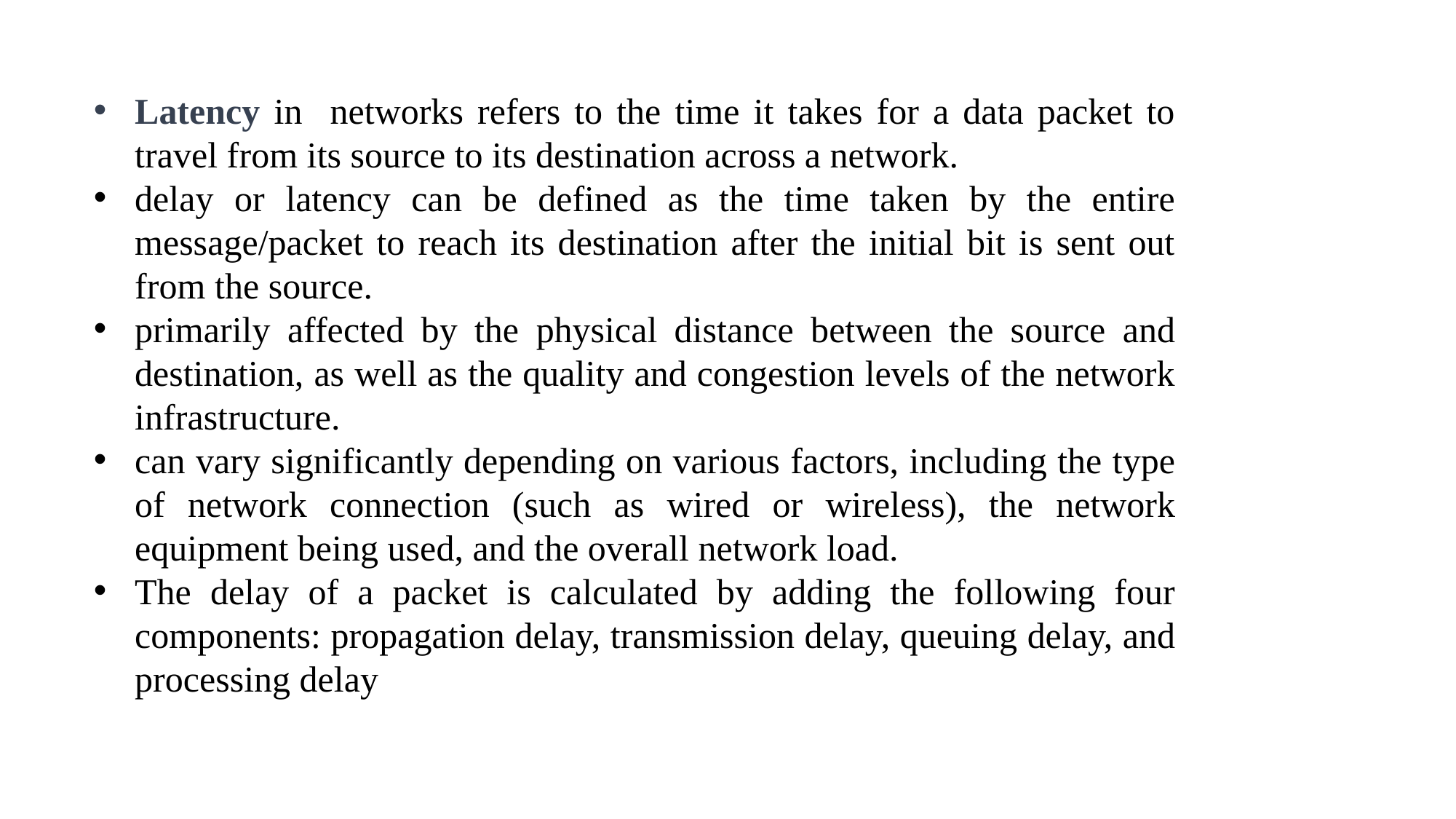

Latency in  networks refers to the time it takes for a data packet to travel from its source to its destination across a network.
delay or latency can be defined as the time taken by the entire message/packet to reach its destination after the initial bit is sent out from the source.
primarily affected by the physical distance between the source and destination, as well as the quality and congestion levels of the network infrastructure.
can vary significantly depending on various factors, including the type of network connection (such as wired or wireless), the network equipment being used, and the overall network load.
The delay of a packet is calculated by adding the following four components: propagation delay, transmission delay, queuing delay, and processing delay